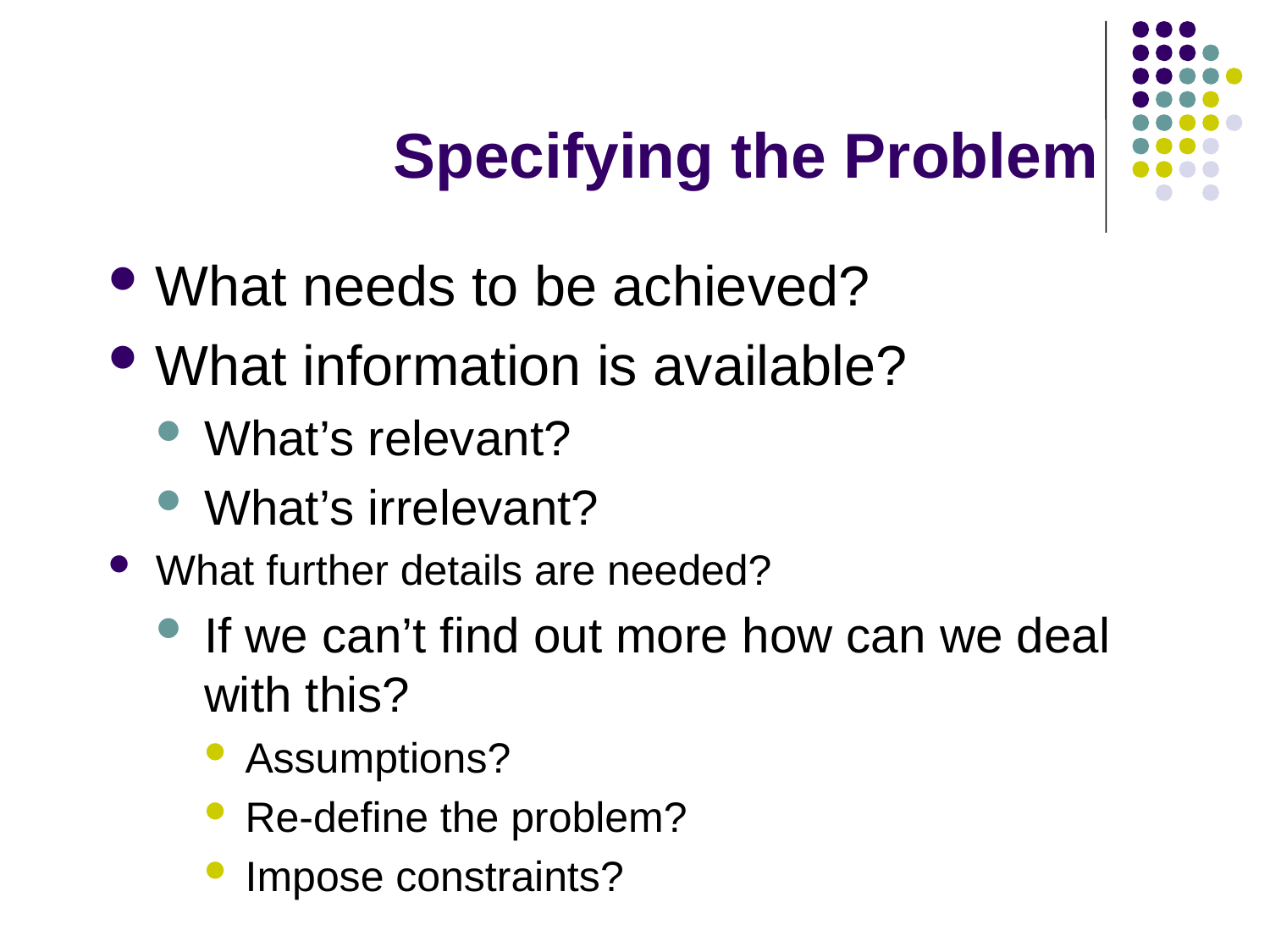

# Specifying the Problem
What needs to be achieved?
What information is available?
What’s relevant?
What’s irrelevant?
What further details are needed?
If we can’t find out more how can we deal with this?
Assumptions?
Re-define the problem?
Impose constraints?